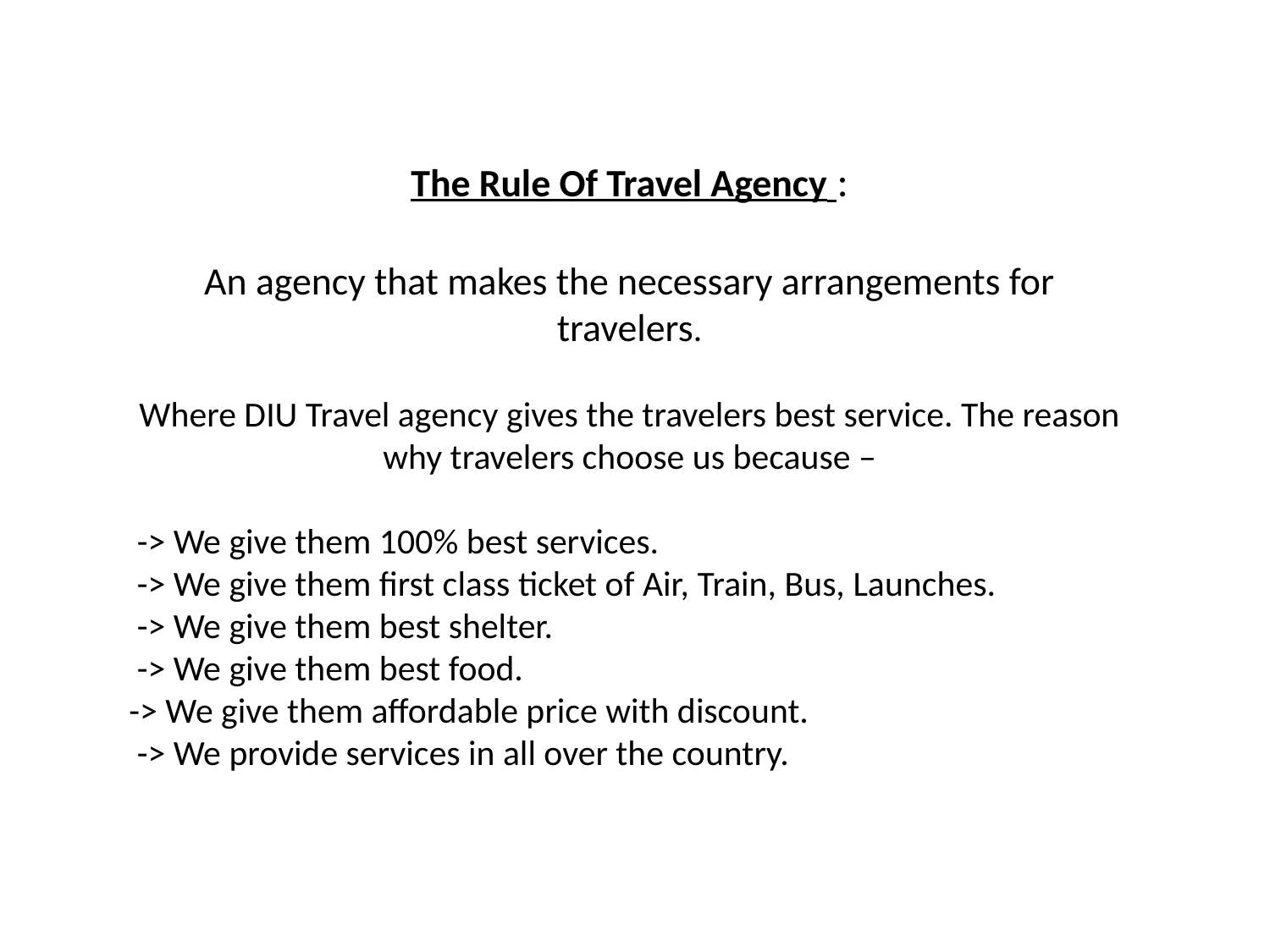

The Rule Of Travel Agency :

An agency that makes the necessary arrangements for travelers.

Where DIU Travel agency gives the travelers best service. The reason why travelers choose us because –

 -> We give them 100% best services.
 -> We give them first class ticket of Air, Train, Bus, Launches.
 -> We give them best shelter.
 -> We give them best food.
-> We give them affordable price with discount.
 -> We provide services in all over the country.